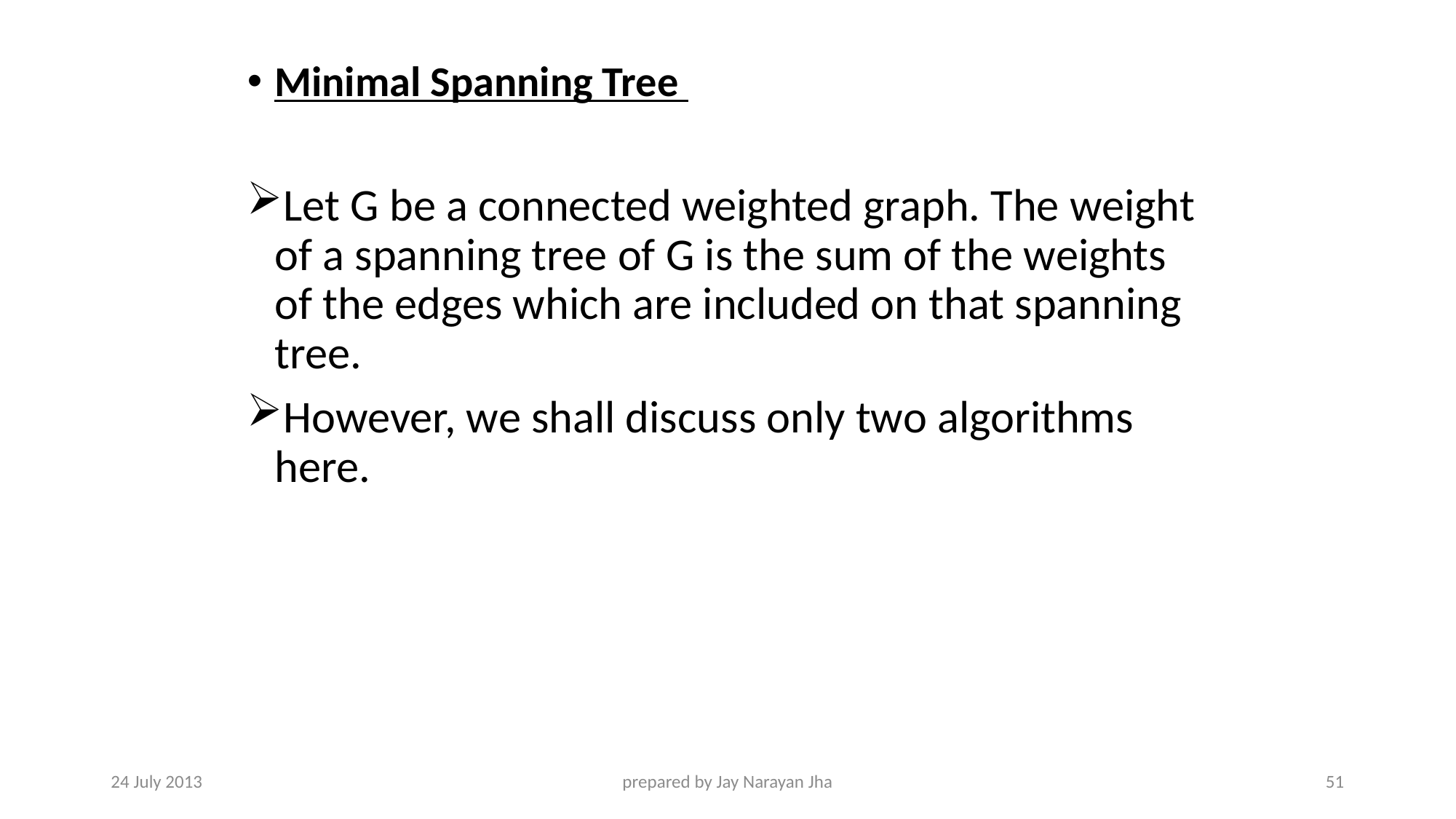

Minimal Spanning Tree

Let G be a connected weighted graph. The weight of a spanning tree of G is the sum of the weights of the edges which are included on that spanning tree.
However, we shall discuss only two algorithms here.
24 July 2013
prepared by Jay Narayan Jha
51